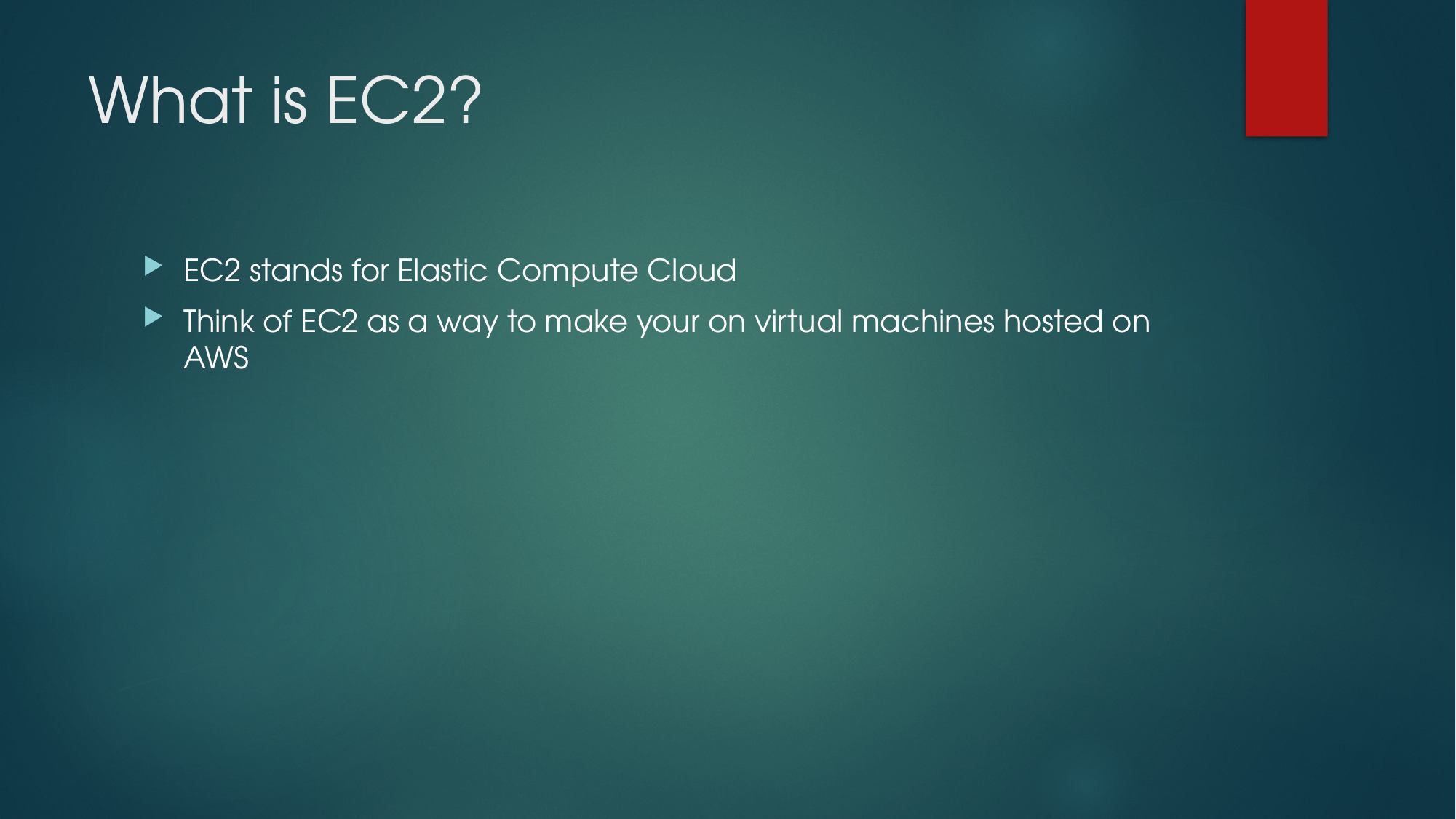

# What is EC2?
EC2 stands for Elastic Compute Cloud
Think of EC2 as a way to make your on virtual machines hosted on AWS